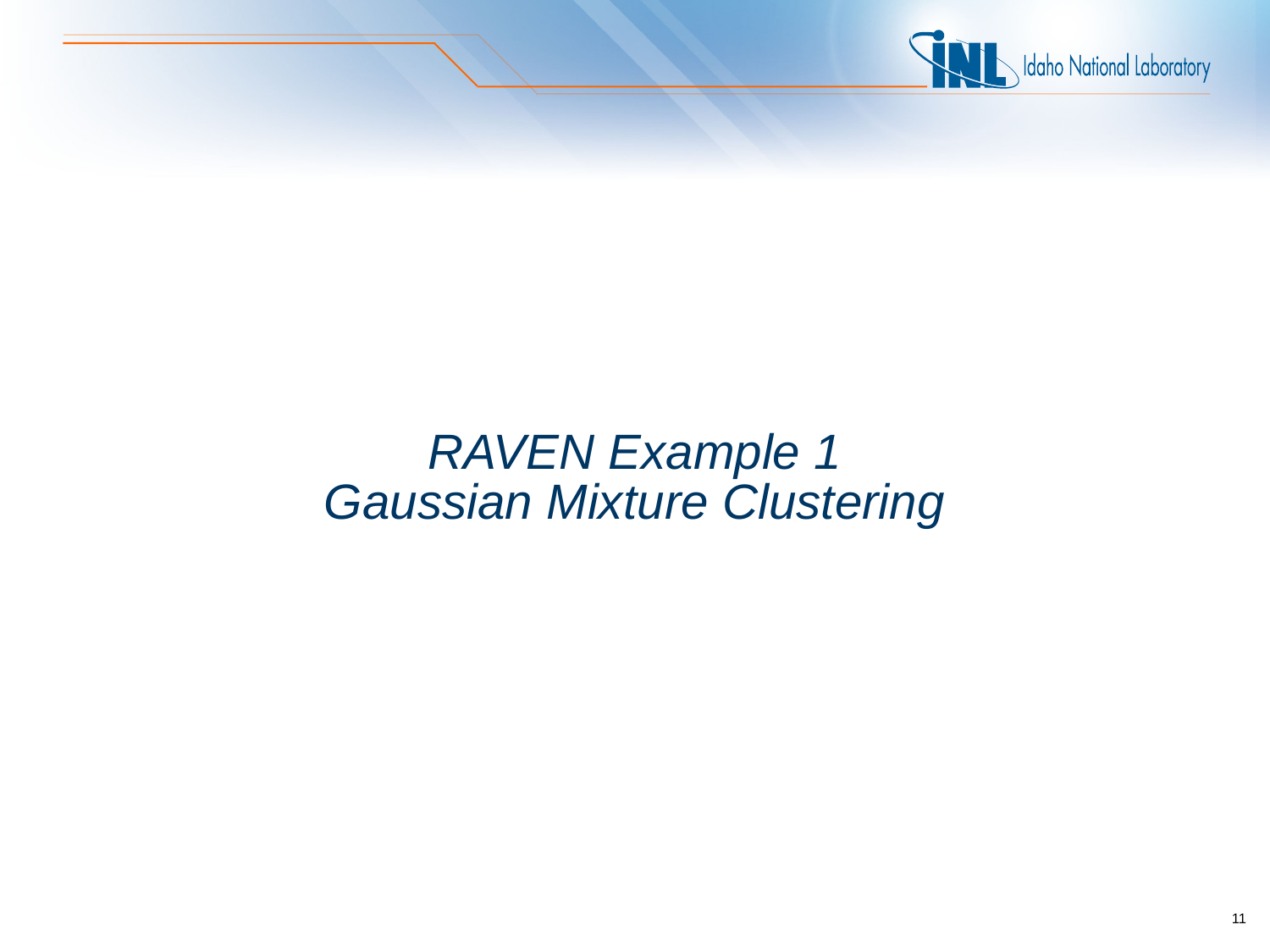

# RAVEN Example 1 Gaussian Mixture Clustering
11